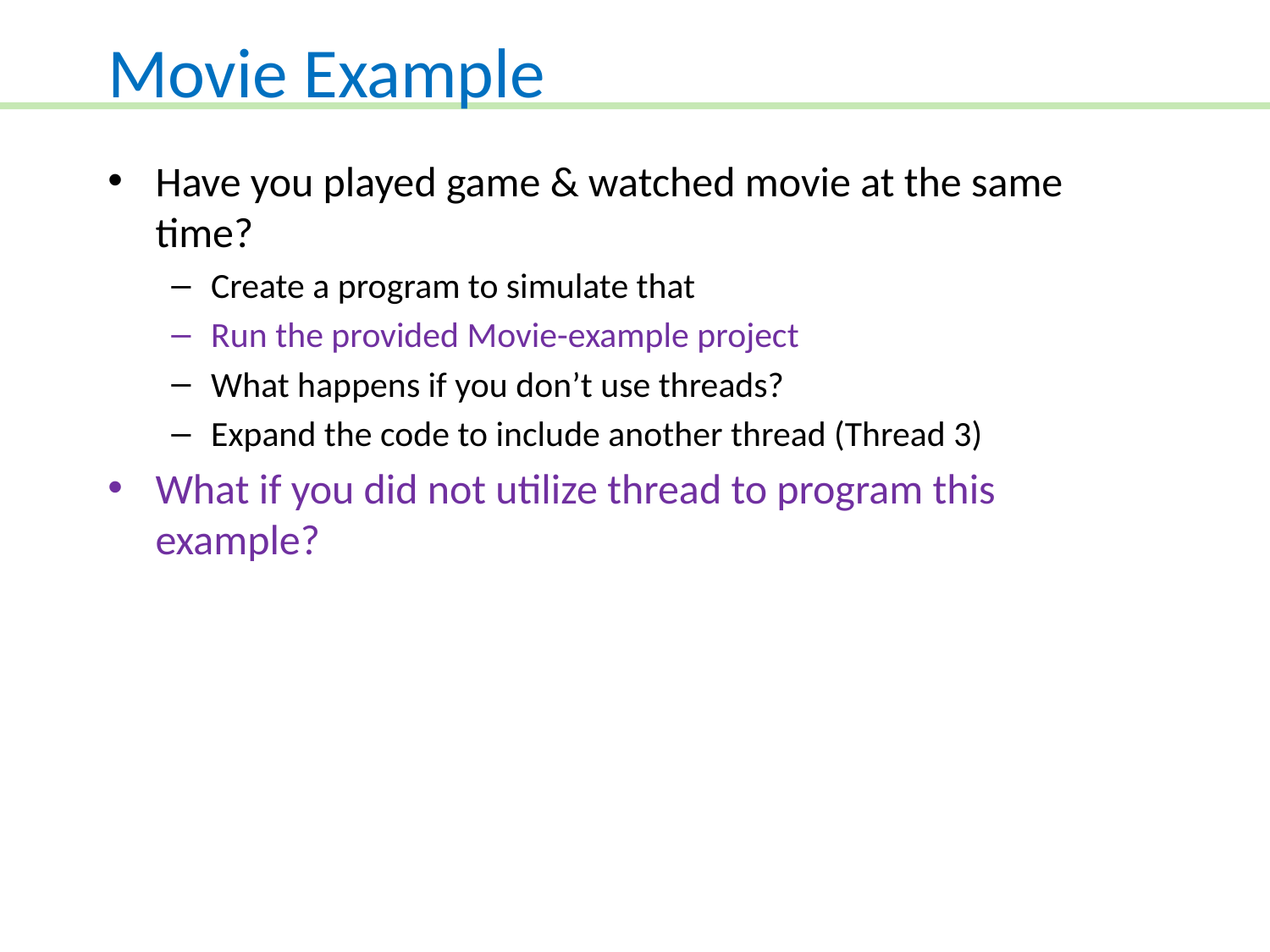

# Movie Example
Have you played game & watched movie at the same time?
Create a program to simulate that
Run the provided Movie-example project
What happens if you don’t use threads?
Expand the code to include another thread (Thread 3)
What if you did not utilize thread to program this example?